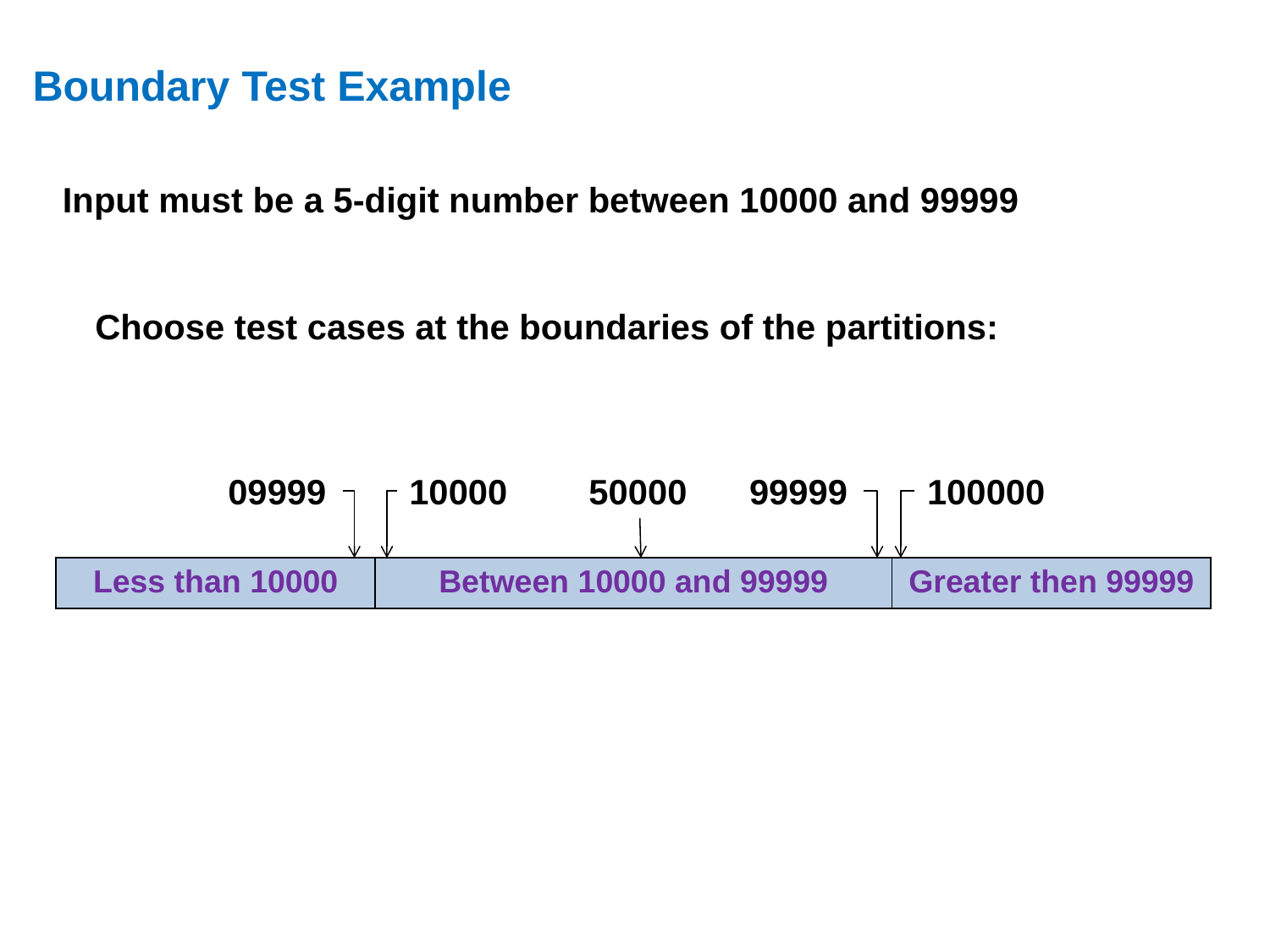

# Boundary Test Example
Input must be a 5-digit number between 10000 and 99999
Choose test cases at the boundaries of the partitions:
09999
10000
50000
99999
100000
| Less than 10000 | Between 10000 and 99999 | Greater then 99999 |
| --- | --- | --- |